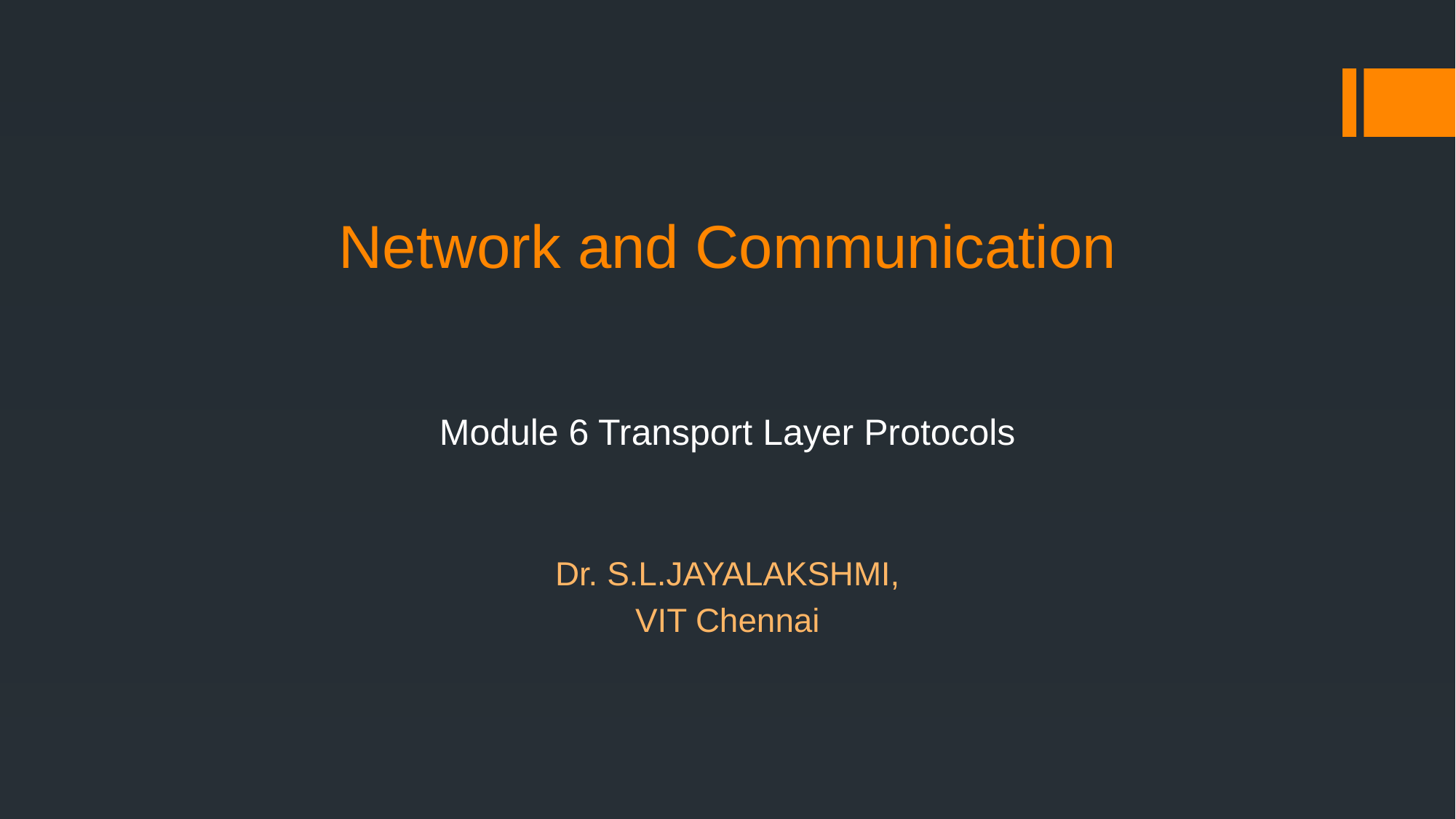

# Network and Communication
Module 6 Transport Layer Protocols

Dr. S.L.JAYALAKSHMI,
VIT Chennai